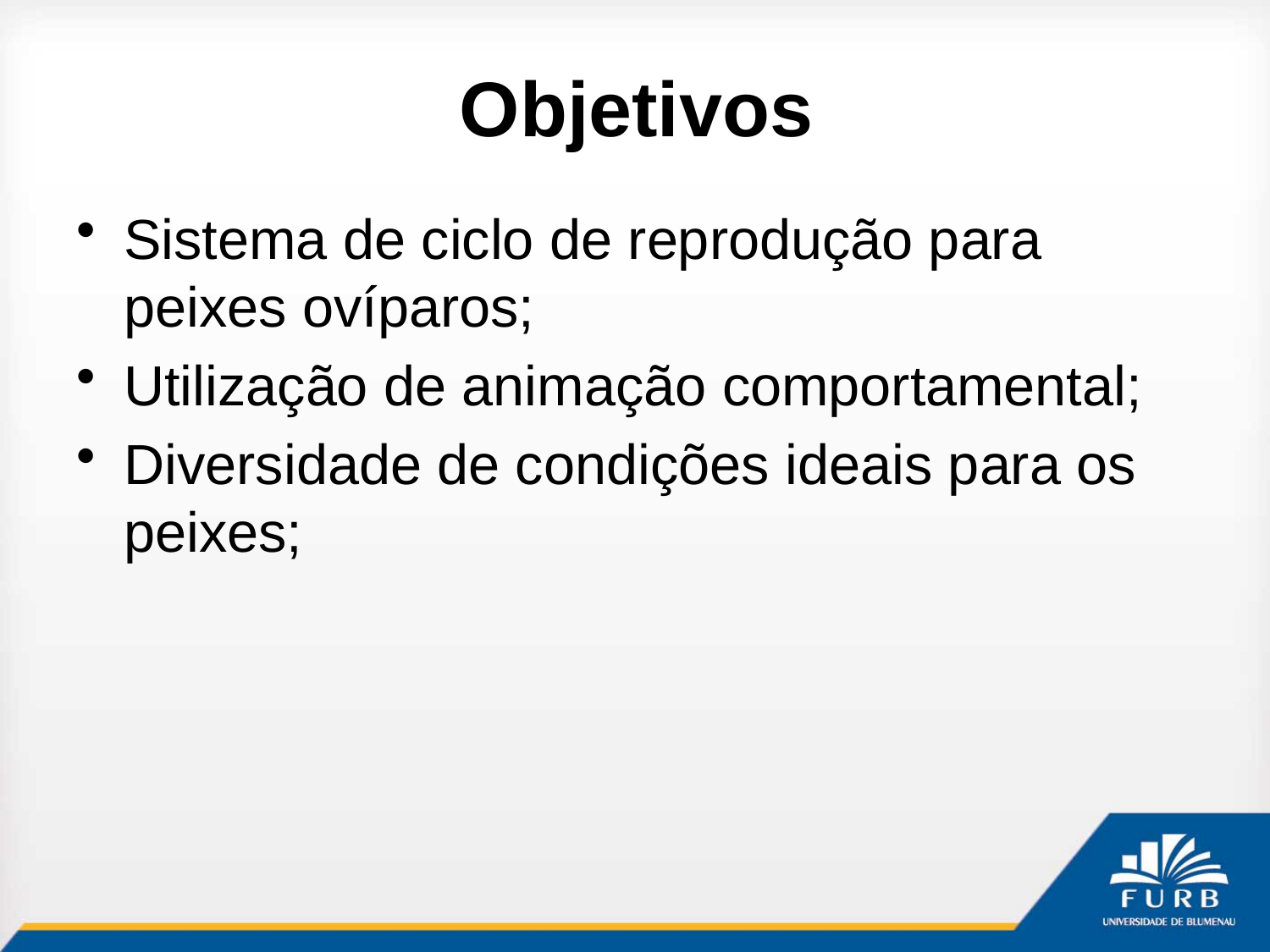

# Objetivos
Sistema de ciclo de reprodução para peixes ovíparos;
Utilização de animação comportamental;
Diversidade de condições ideais para os peixes;